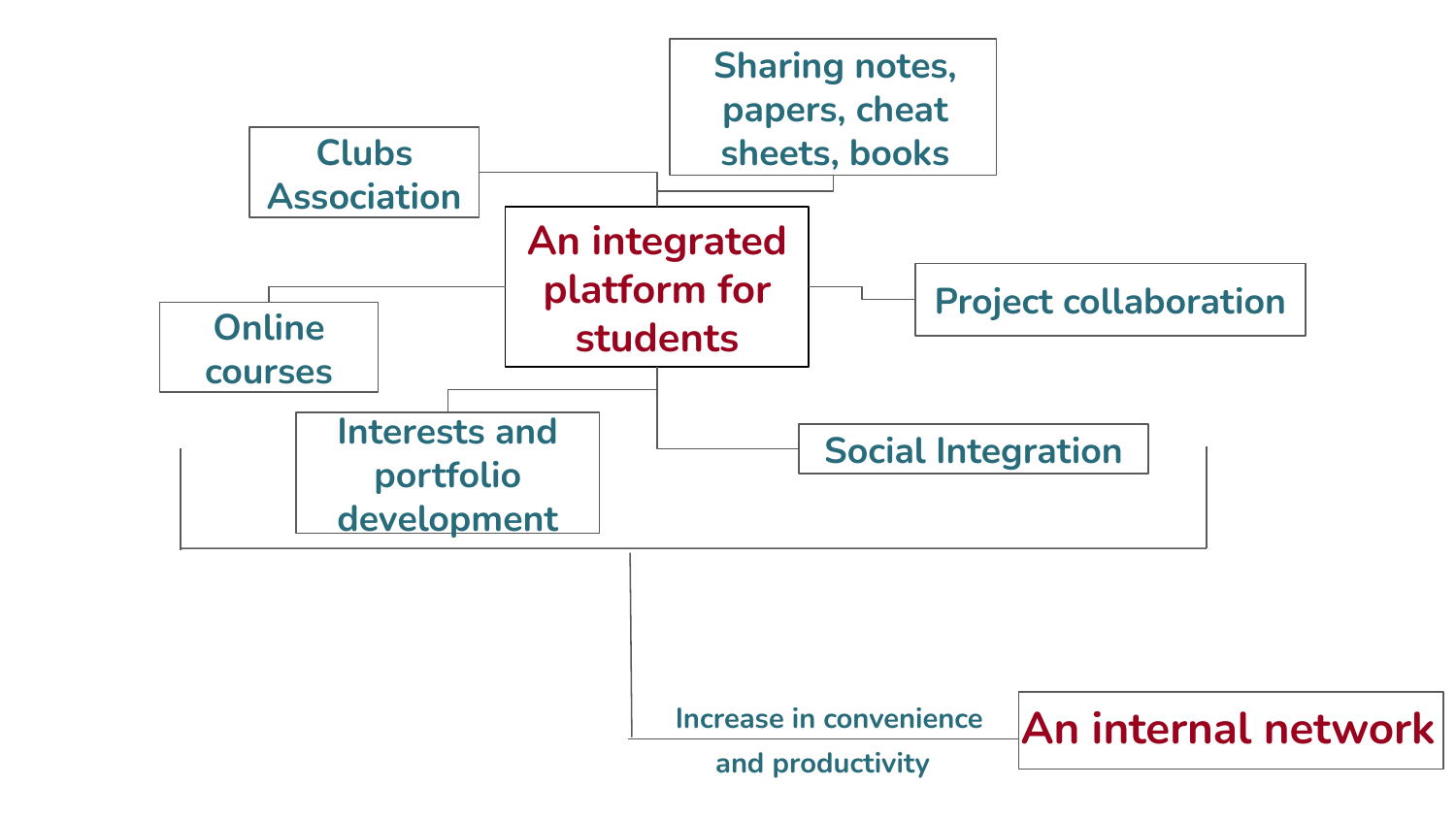

Sharing notes, papers, cheat sheets, books
Clubs Association
An integrated platform for students
Project collaboration
Online courses

Interests and portfolio development
Social Integration
An internal network
Increase in convenience

and productivity